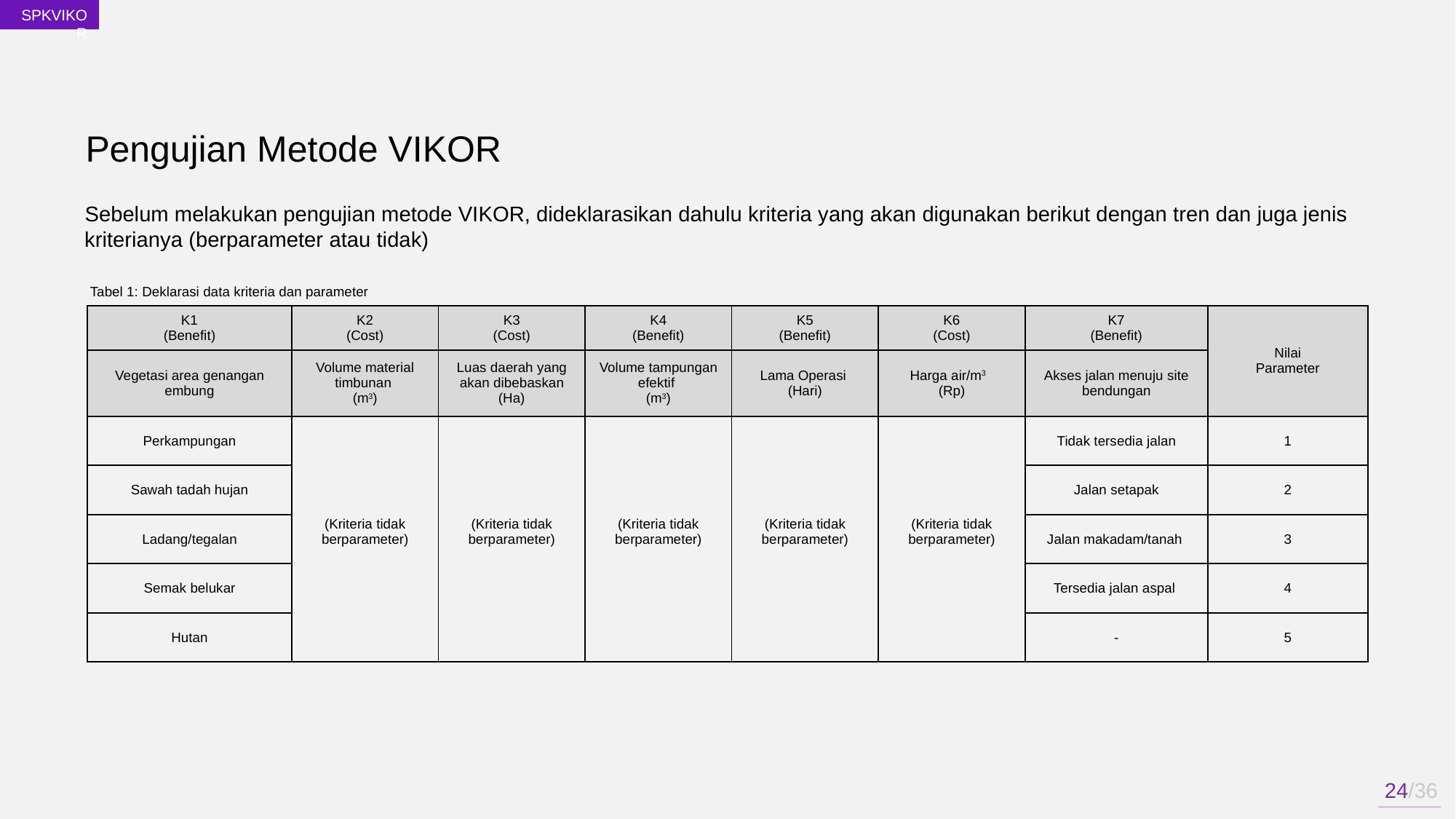

Pengujian Metode VIKOR
Sebelum melakukan pengujian metode VIKOR, dideklarasikan dahulu kriteria yang akan digunakan berikut dengan tren dan juga jenis kriterianya (berparameter atau tidak)
Tabel 1: Deklarasi data kriteria dan parameter
| K1 (Benefit) | K2 (Cost) | K3 (Cost) | K4 (Benefit) | K5 (Benefit) | K6 (Cost) | K7 (Benefit) | Nilai Parameter |
| --- | --- | --- | --- | --- | --- | --- | --- |
| Vegetasi area genangan embung | Volume material timbunan (m3) | Luas daerah yang akan dibebaskan (Ha) | Volume tampungan efektif (m3) | Lama Operasi (Hari) | Harga air/m3 (Rp) | Akses jalan menuju site bendungan | Indikator Parameter |
| Perkampungan | (Kriteria tidak berparameter) | (Kriteria tidak berparameter) | (Kriteria tidak berparameter) | (Kriteria tidak berparameter) | (Kriteria tidak berparameter) | Tidak tersedia jalan | 1 |
| Sawah tadah hujan |  |  |  |  |  | Jalan setapak | 2 |
| Ladang/tegalan |  |  |  |  |  | Jalan makadam/tanah | 3 |
| Semak belukar |  |  |  |  |  | Tersedia jalan aspal | 4 |
| Hutan |  |  |  |  |  | - | 5 |
24/36